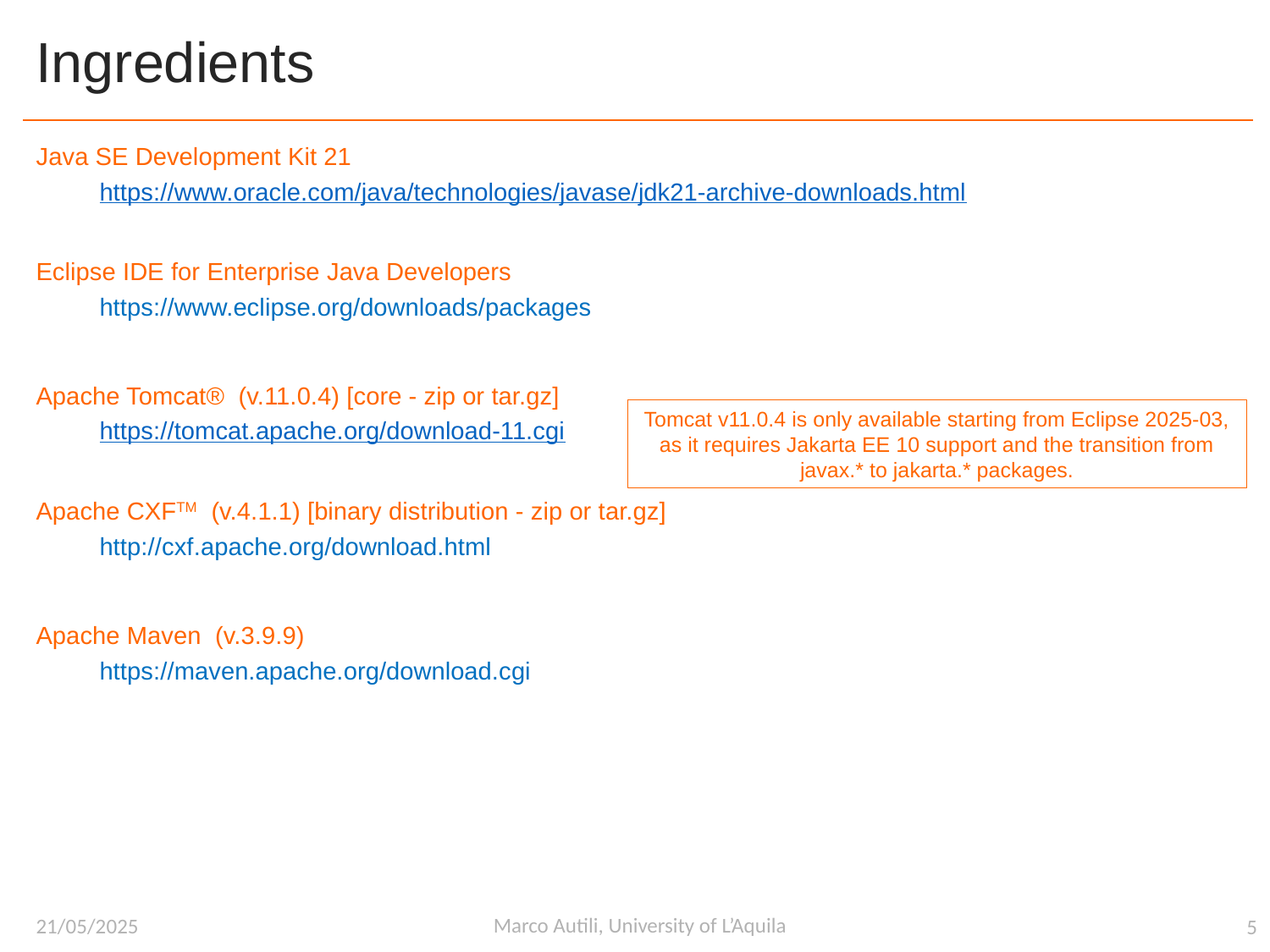

# Ingredients
Java SE Development Kit 21
https://www.oracle.com/java/technologies/javase/jdk21-archive-downloads.html

Eclipse IDE for Enterprise Java Developers
https://www.eclipse.org/downloads/packages

Apache Tomcat®  (v.11.0.4) [core - zip or tar.gz]
https://tomcat.apache.org/download-11.cgi

Apache CXFTM  (v.4.1.1) [binary distribution - zip or tar.gz]
http://cxf.apache.org/download.html

Apache Maven  (v.3.9.9)
https://maven.apache.org/download.cgi
Tomcat v11.0.4 is only available starting from Eclipse 2025-03, as it requires Jakarta EE 10 support and the transition from javax.* to jakarta.* packages.
Marco Autili, University of L’Aquila
21/05/2025
5